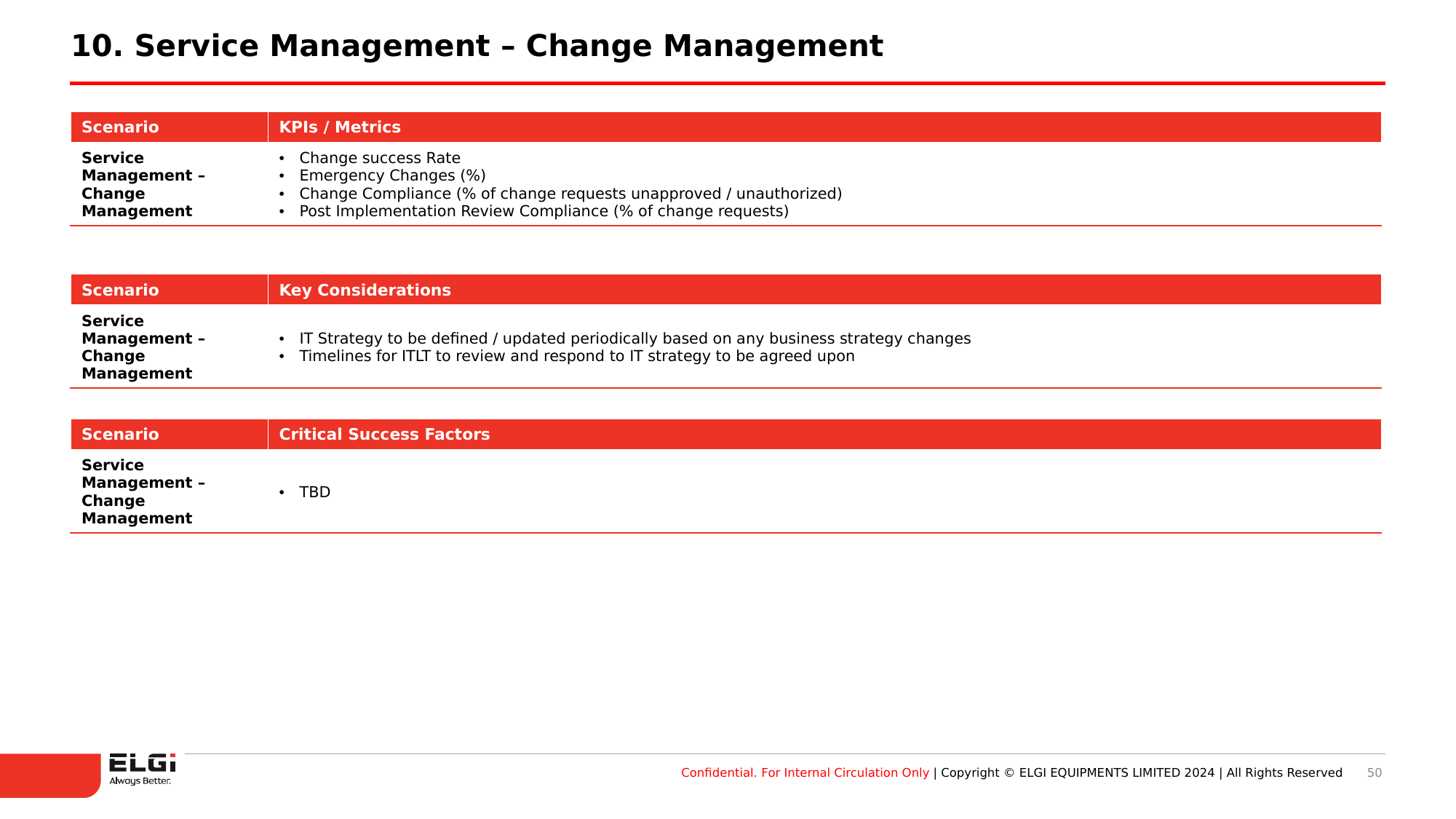

10. Service Management – Change Management
| Scenario | KPIs / Metrics |
| --- | --- |
| Service Management – Change Management | Change success Rate Emergency Changes (%) Change Compliance (% of change requests unapproved / unauthorized) Post Implementation Review Compliance (% of change requests) |
| Scenario | Key Considerations |
| --- | --- |
| Service Management – Change Management | IT Strategy to be defined / updated periodically based on any business strategy changes Timelines for ITLT to review and respond to IT strategy to be agreed upon |
| Scenario | Critical Success Factors |
| --- | --- |
| Service Management – Change Management | TBD |